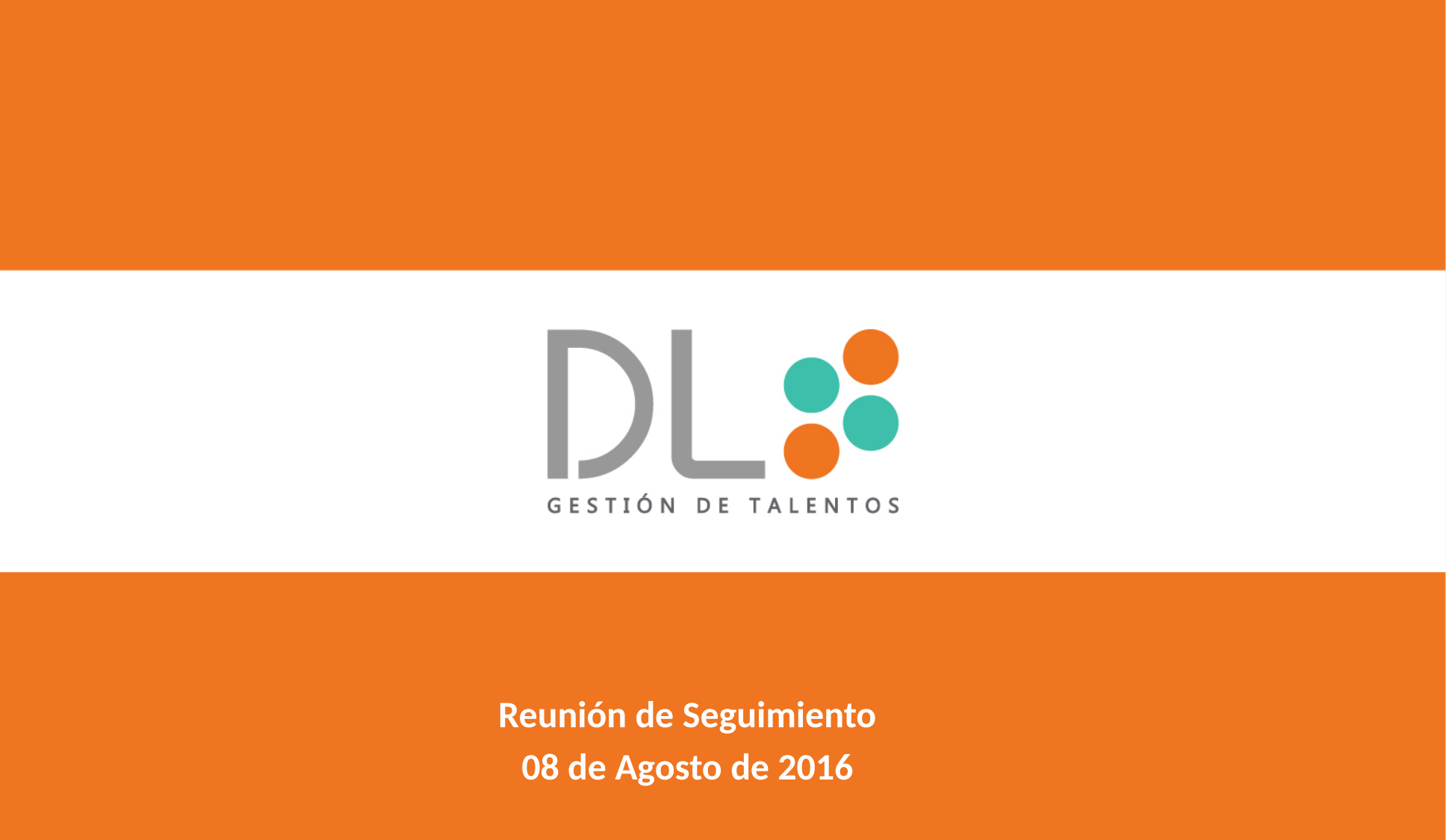

Reunión de Seguimiento
08 de Agosto de 2016